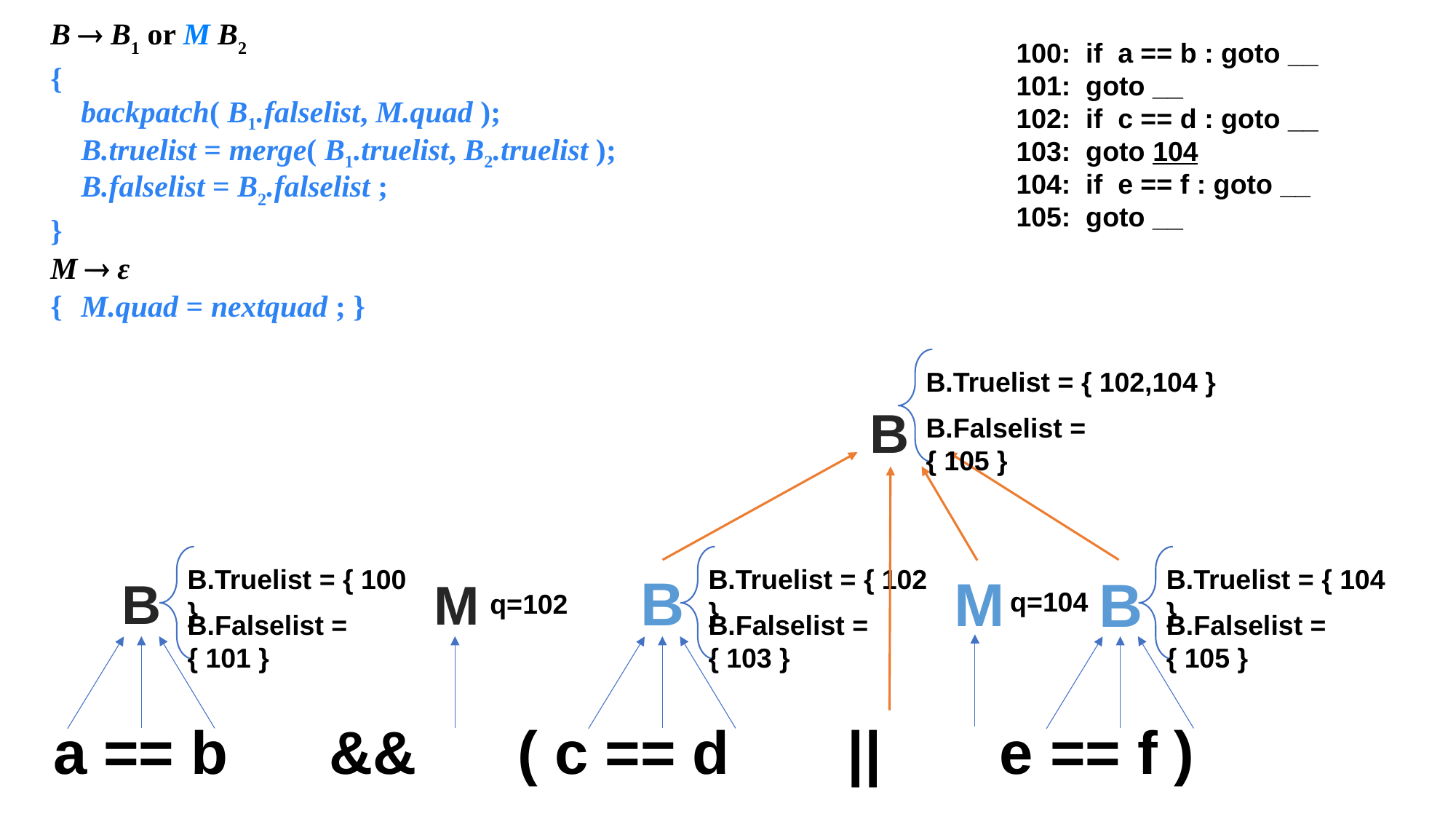

B → B1 or M B2
{
 	backpatch( B1.falselist, M.quad );
 	B.truelist = merge( B1.truelist, B2.truelist );
 	B.falselist = B2.falselist ;
}
M → ε
{	M.quad = nextquad ; }
100:  if  a == b : goto __
101:  goto __
102:  if  c == d : goto __
103:  goto 104
104:  if  e == f : goto __
105:  goto __

#

B.Truelist = { 102,104 }
B.Falselist = { 105 }
B

B.Truelist = { 100 }
B
B.Falselist = { 101 }

B.Truelist = { 102 }

B.Falselist = { 103 }

B.Truelist = { 104 }
B
B.Falselist = { 105 }
B
M
q=104
M
q=102
a == b      &&      ( c == d       ||       e == f )